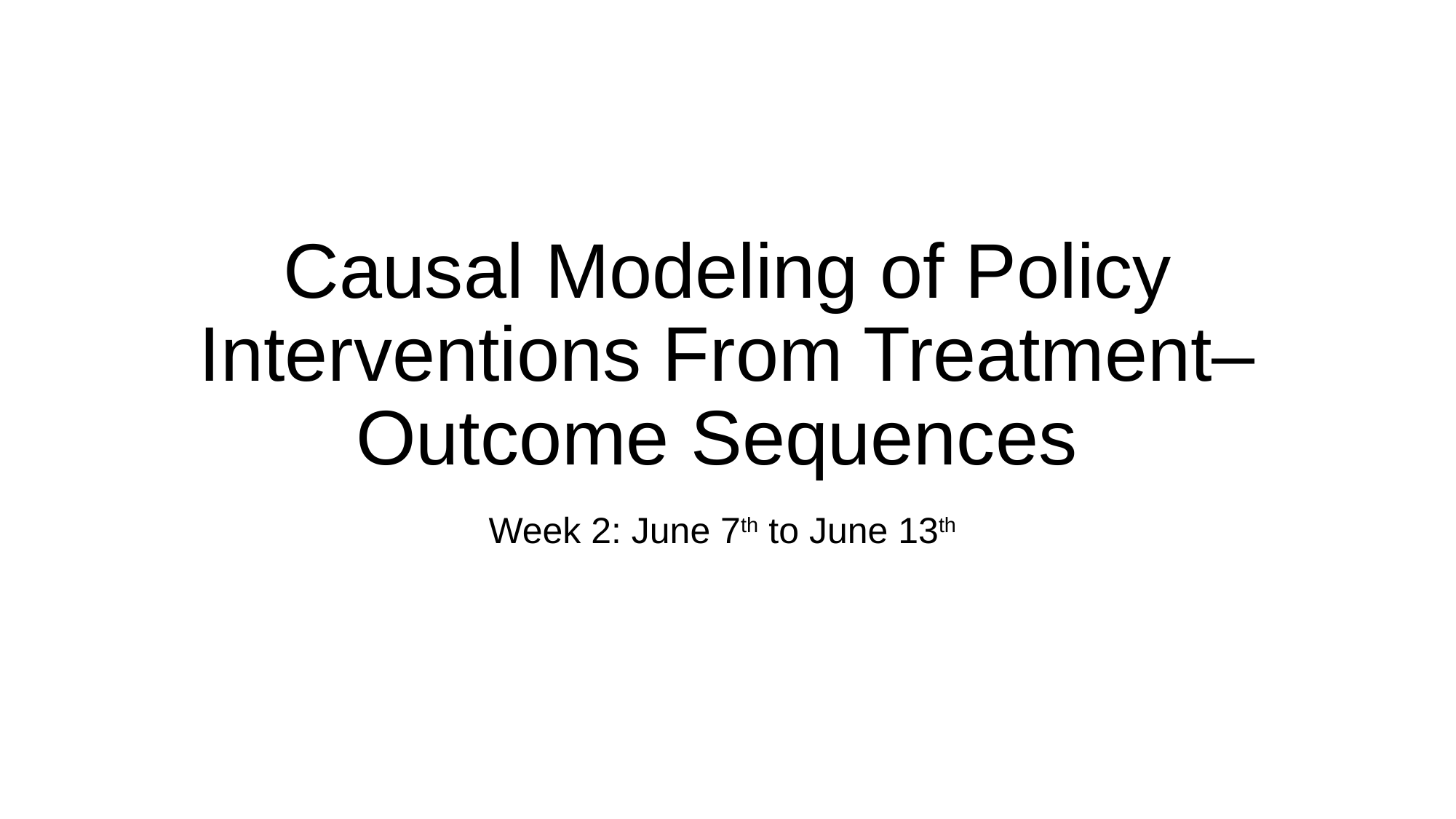

# Causal Modeling of Policy Interventions From Treatment–Outcome Sequences
Week 2: June 7th to June 13th